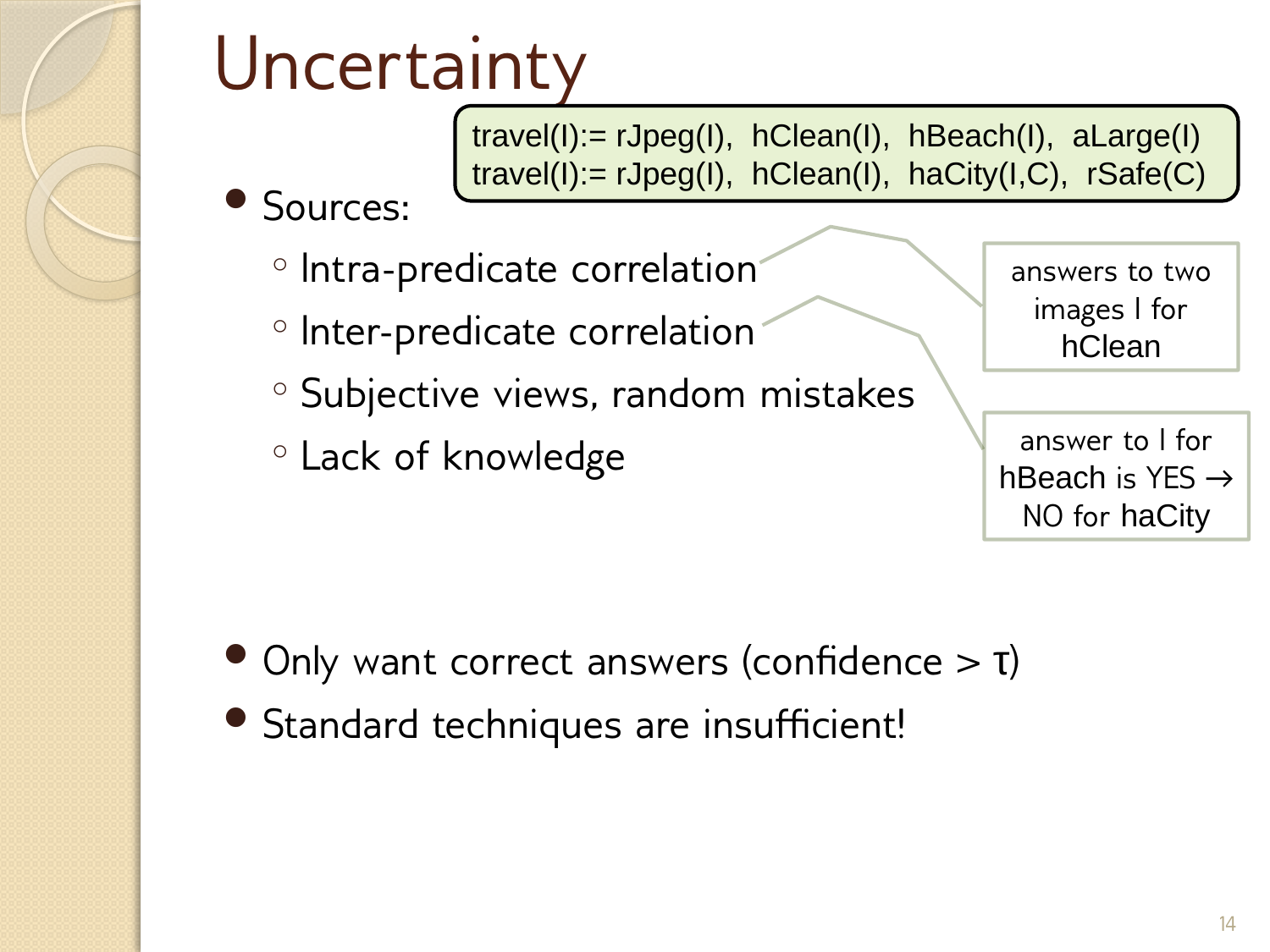

# Uncertainty

Sources:
Intra-predicate correlation
Inter-predicate correlation
Subjective views, random mistakes
Lack of knowledge

Only want correct answers (confidence > τ)
Standard techniques are insufficient!
travel(I):= rJpeg(I),  hClean(I),  hBeach(I),  aLarge(I)
travel(I):= rJpeg(I),  hClean(I),  haCity(I,C),  rSafe(C)
answers to two images I for hClean
answer to I for hBeach is YES → NO for haCity
14